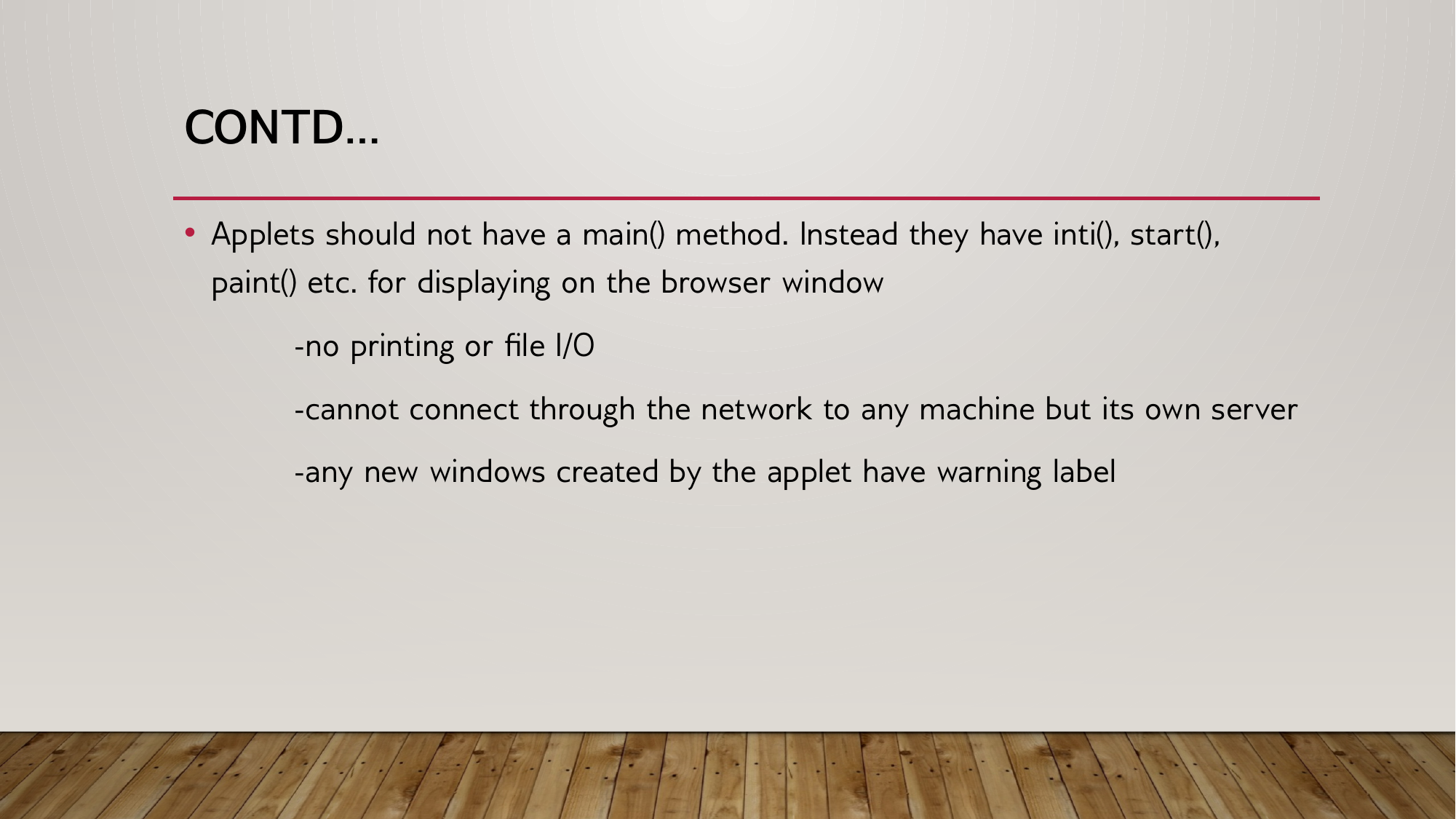

# Contd…
Applets should not have a main() method. Instead they have inti(), start(), paint() etc. for displaying on the browser window
	-no printing or file I/O
	-cannot connect through the network to any machine but its own server
	-any new windows created by the applet have warning label